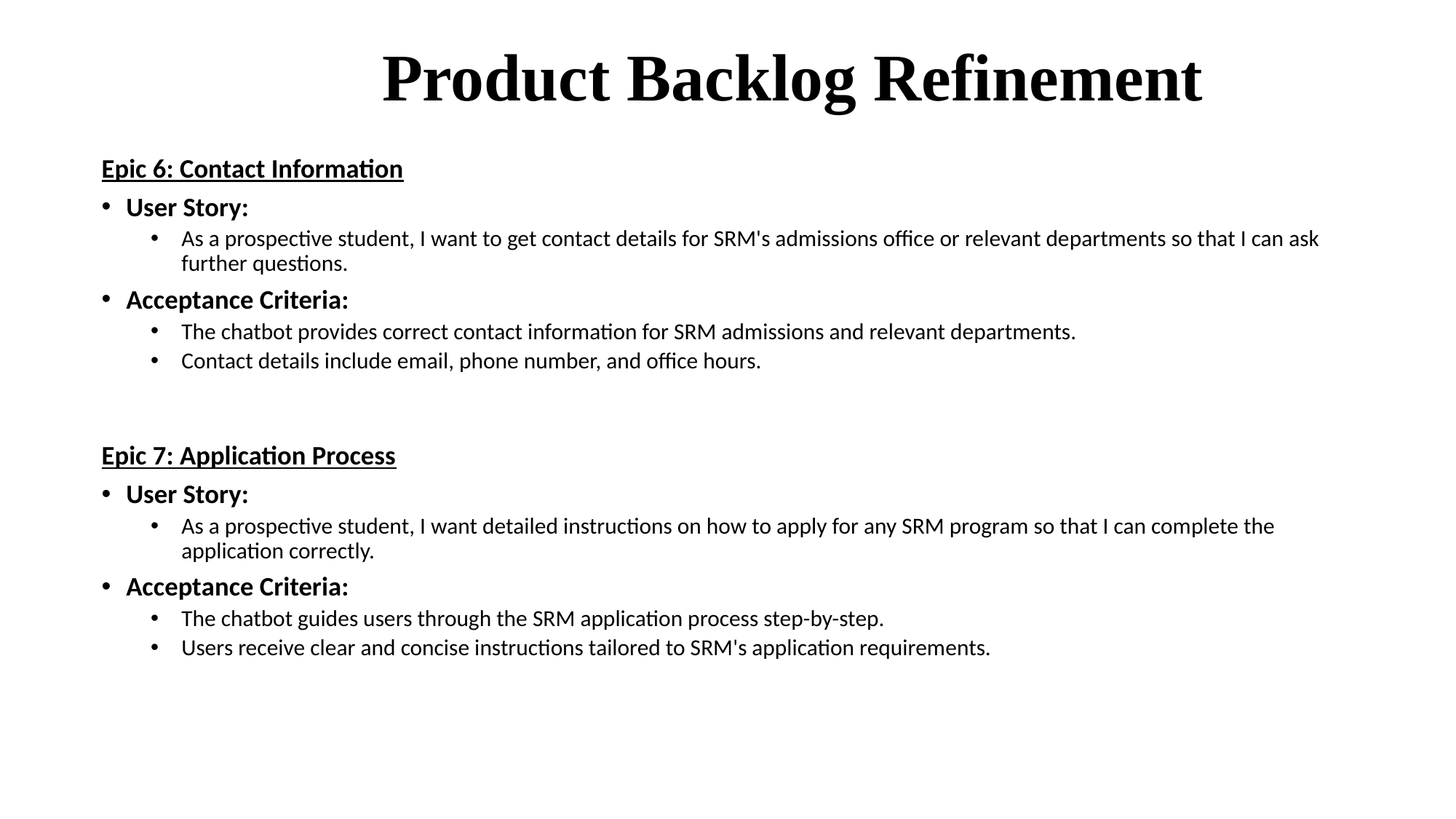

Product Backlog Refinement
Epic 6: Contact Information
User Story:
As a prospective student, I want to get contact details for SRM's admissions office or relevant departments so that I can ask further questions.
Acceptance Criteria:
The chatbot provides correct contact information for SRM admissions and relevant departments.
Contact details include email, phone number, and office hours.

Epic 7: Application Process
User Story:
As a prospective student, I want detailed instructions on how to apply for any SRM program so that I can complete the application correctly.
Acceptance Criteria:
The chatbot guides users through the SRM application process step-by-step.
Users receive clear and concise instructions tailored to SRM's application requirements.